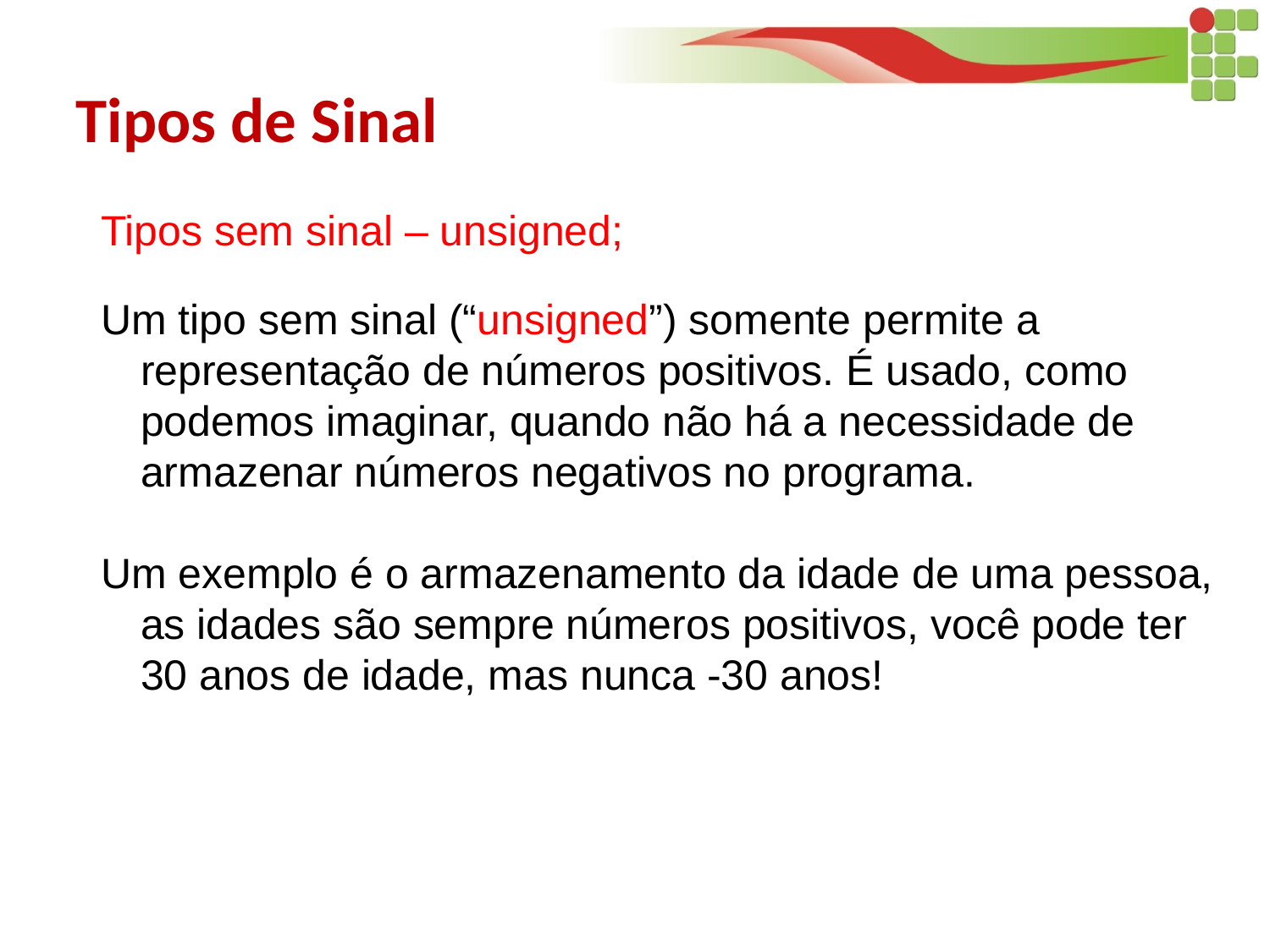

Tipos de Sinal
Tipos sem sinal – unsigned;

Um tipo sem sinal (“unsigned”) somente permite a representação de números positivos. É usado, como podemos imaginar, quando não há a necessidade de armazenar números negativos no programa.

Um exemplo é o armazenamento da idade de uma pessoa, as idades são sempre números positivos, você pode ter 30 anos de idade, mas nunca -30 anos!